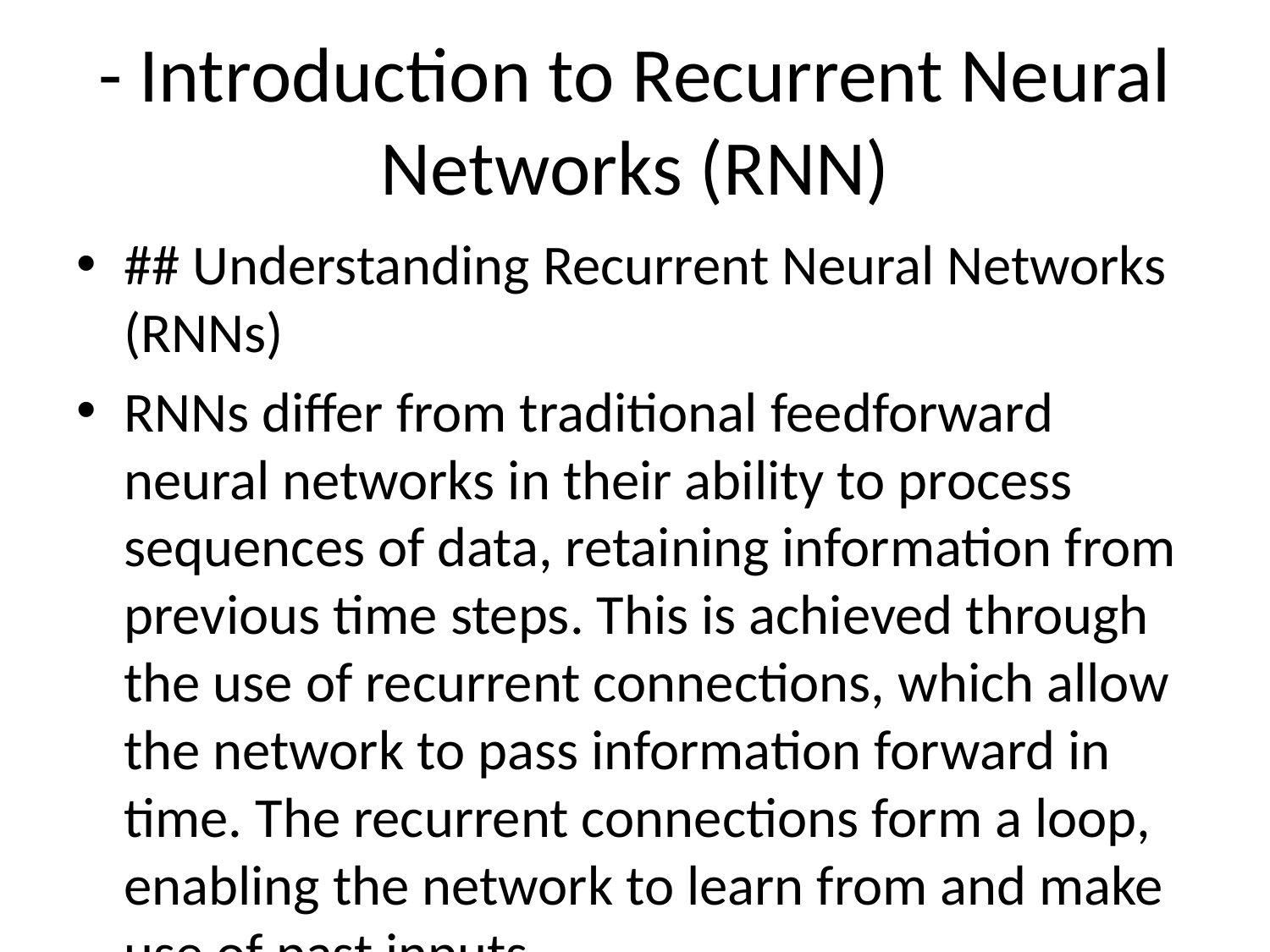

# - Introduction to Recurrent Neural Networks (RNN)
## Understanding Recurrent Neural Networks (RNNs)
RNNs differ from traditional feedforward neural networks in their ability to process sequences of data, retaining information from previous time steps. This is achieved through the use of recurrent connections, which allow the network to pass information forward in time. The recurrent connections form a loop, enabling the network to learn from and make use of past inputs.